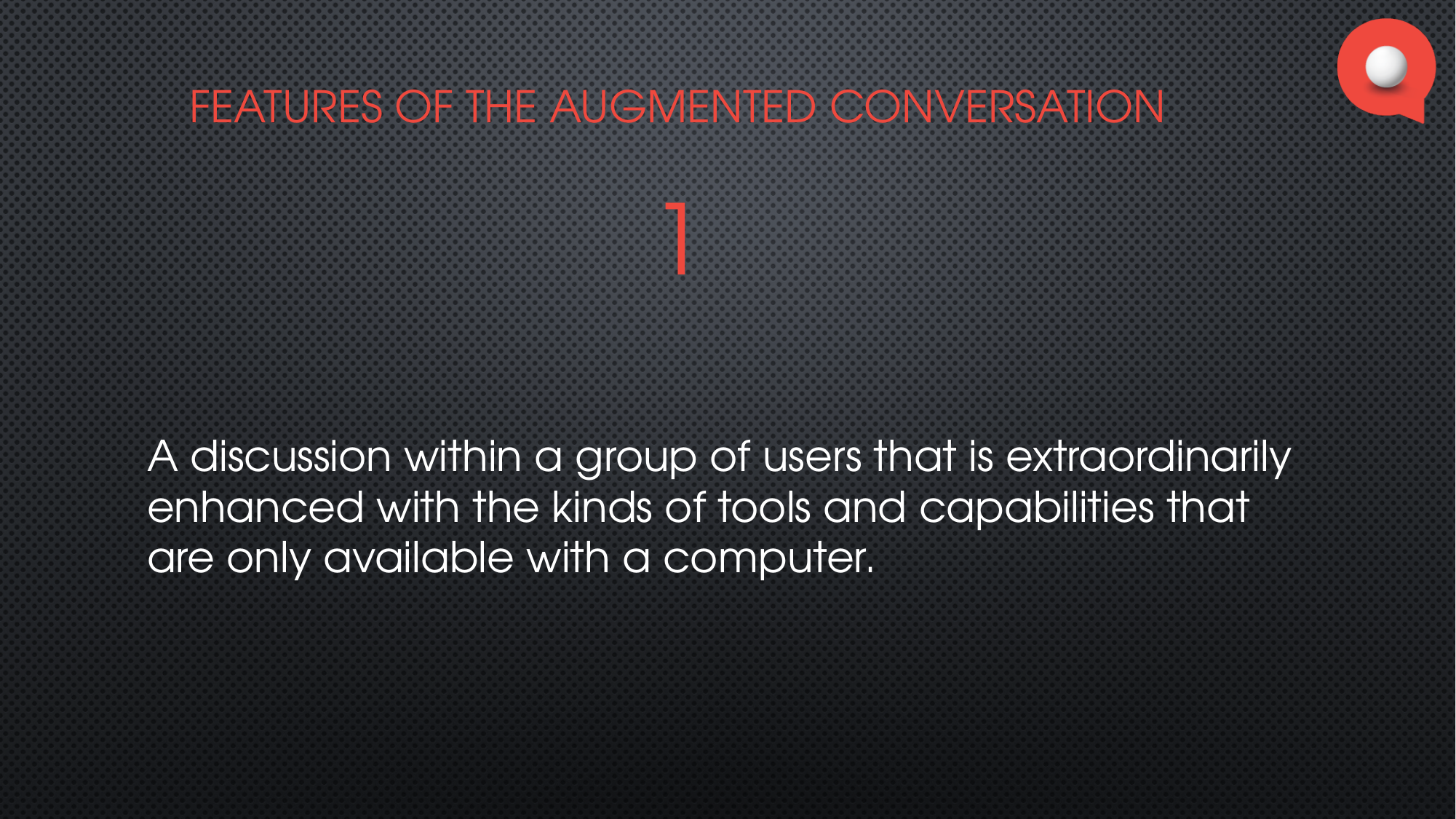

# Features of the Augmented Conversation 1
A discussion within a group of users that is extraordinarily enhanced with the kinds of tools and capabilities that are only available with a computer.